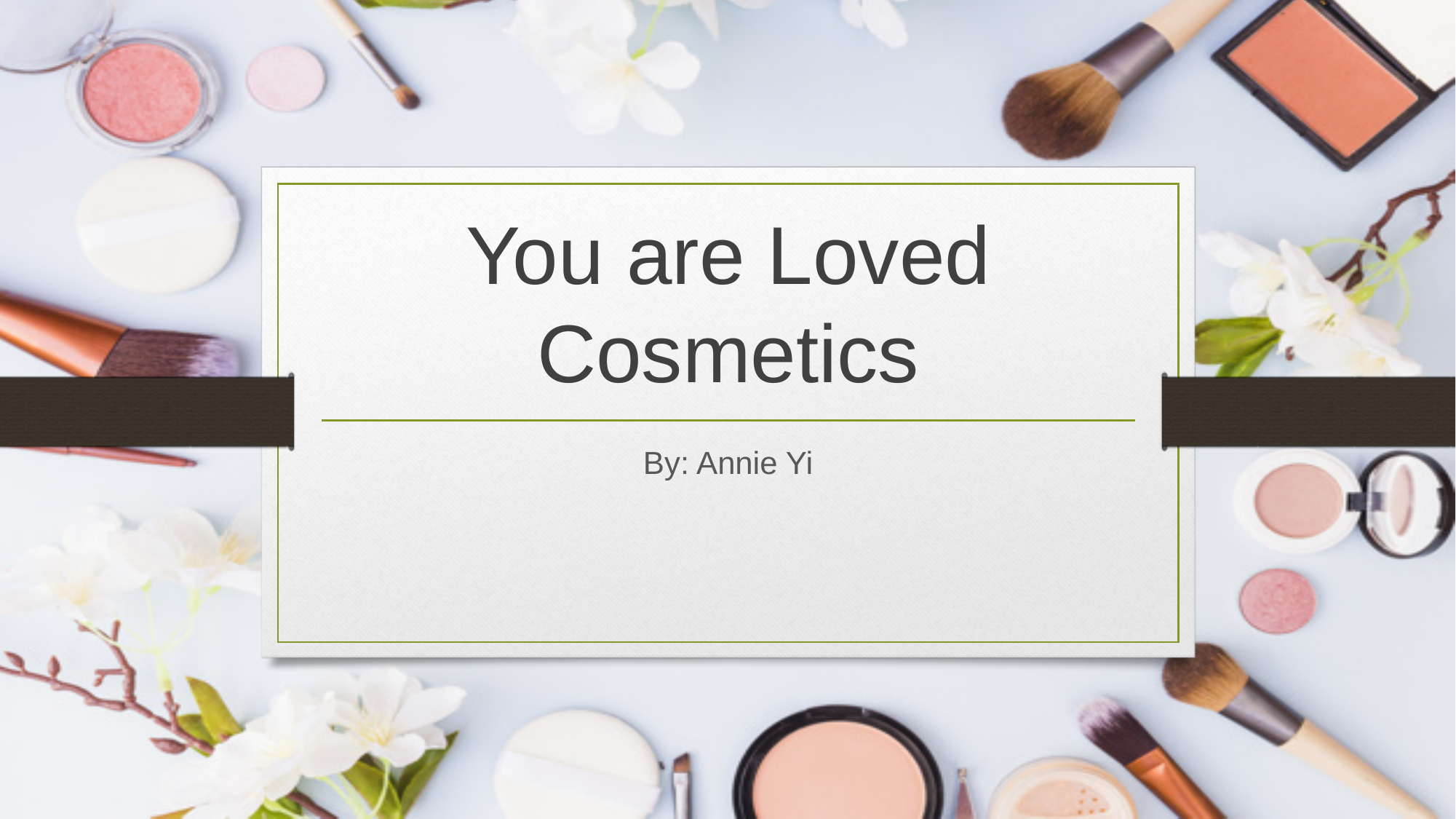

# You are Loved Cosmetics
By: Annie Yi